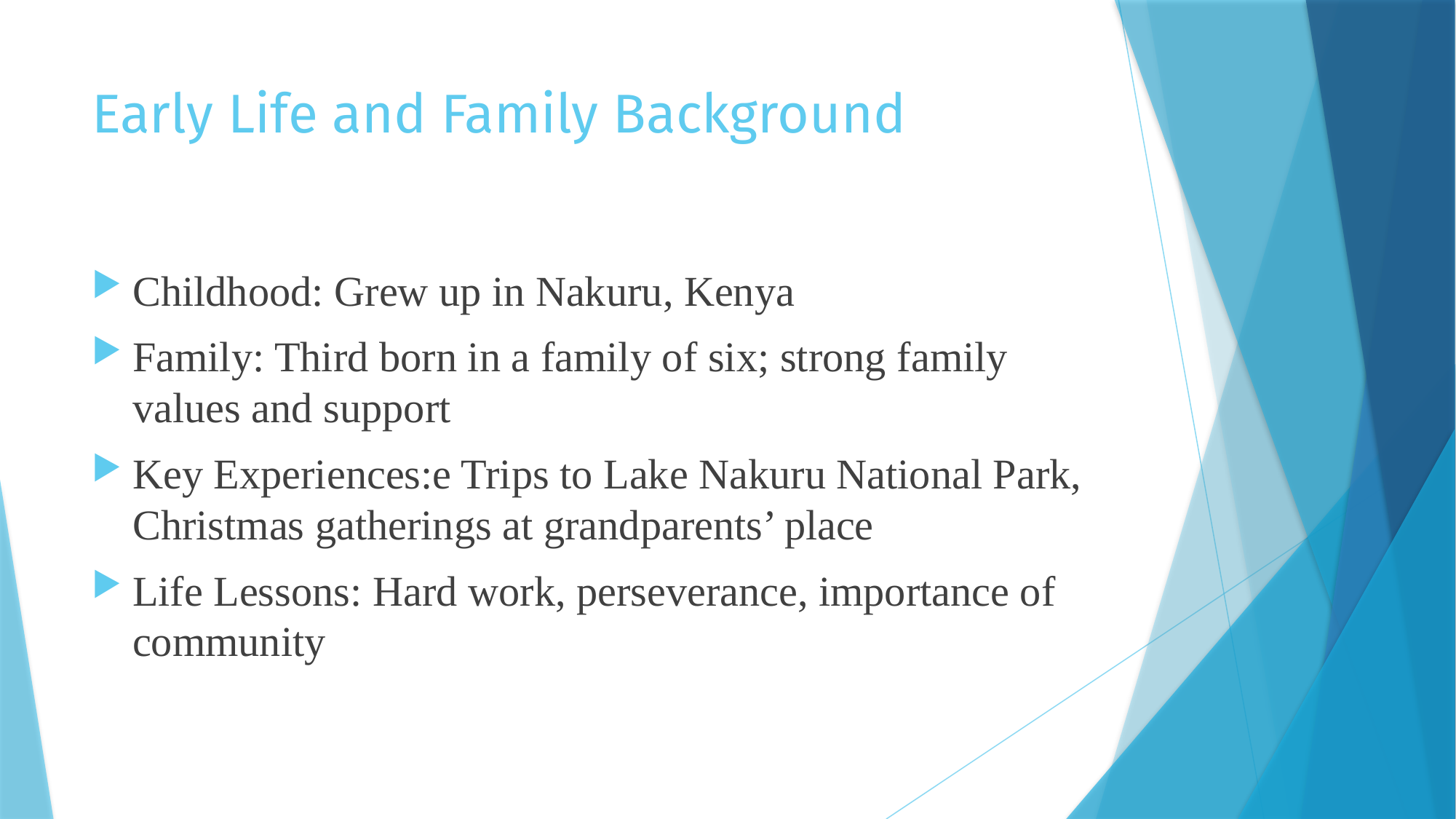

# Early Life and Family Background
Childhood: Grew up in Nakuru, Kenya
Family: Third born in a family of six; strong family values and support
Key Experiences:e Trips to Lake Nakuru National Park, Christmas gatherings at grandparents’ place
Life Lessons: Hard work, perseverance, importance of community